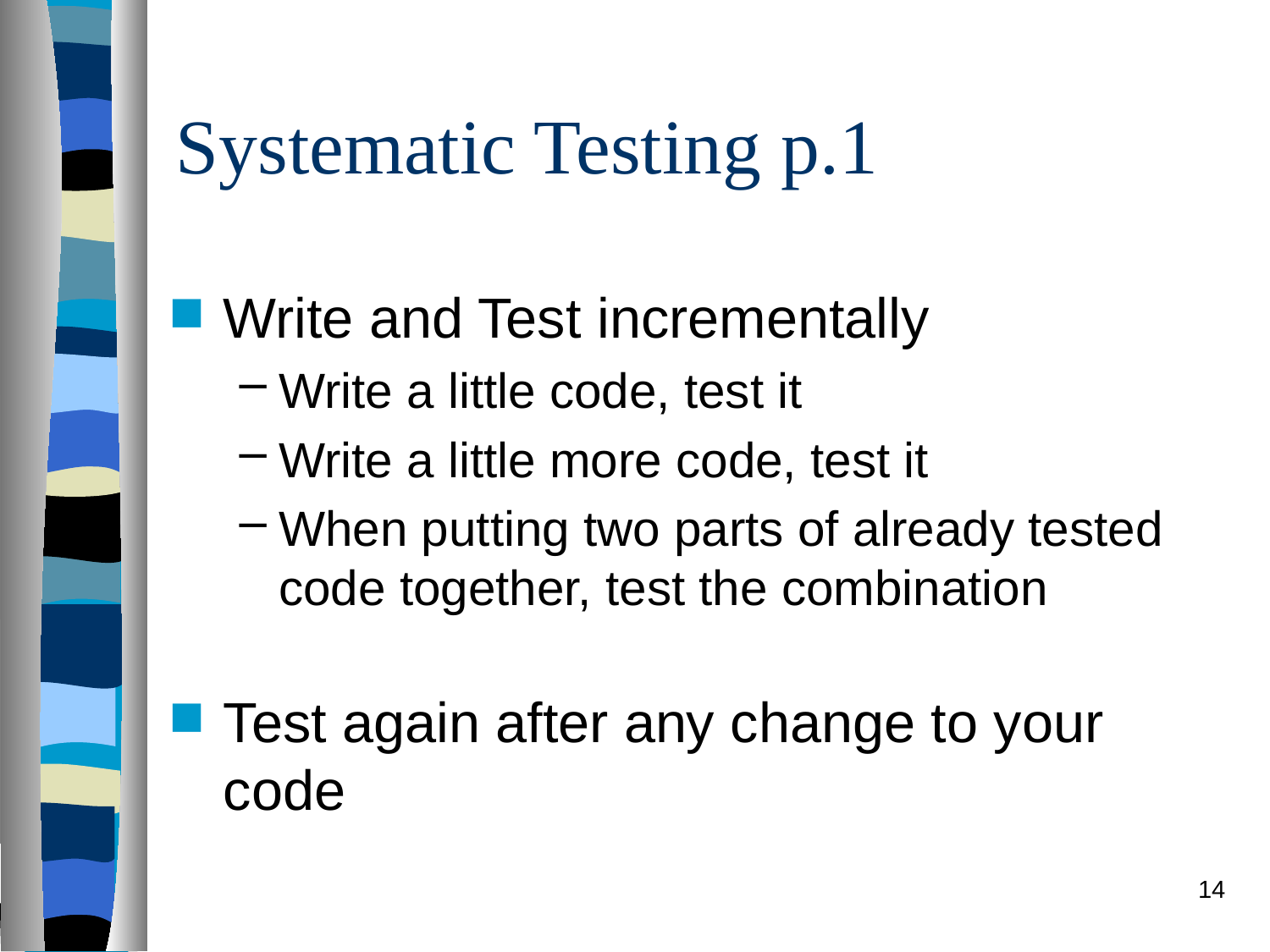

# Systematic Testing p.1
Write and Test incrementally
Write a little code, test it
Write a little more code, test it
When putting two parts of already tested code together, test the combination
Test again after any change to your code
14